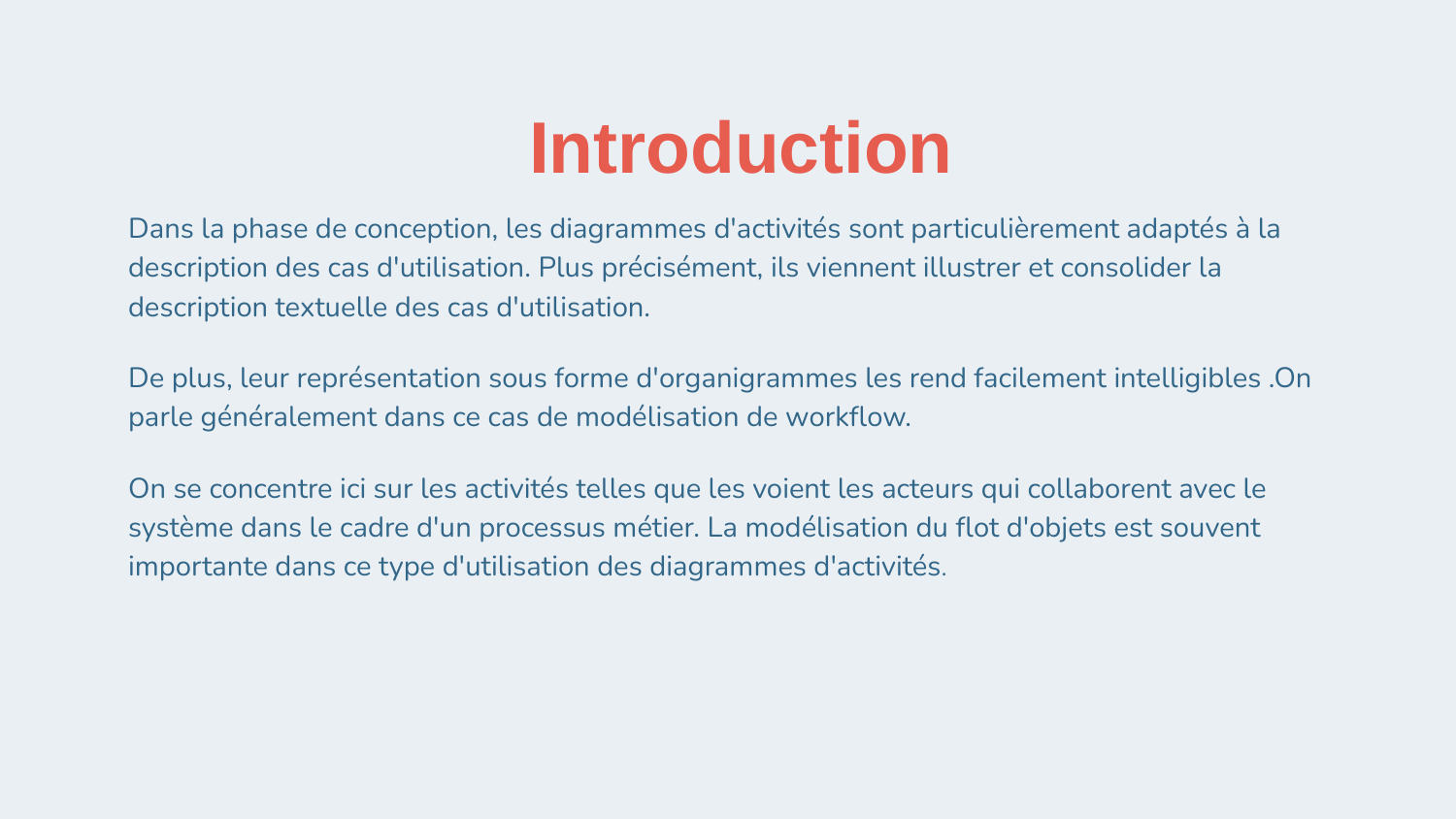

# Introduction
Dans la phase de conception, les diagrammes d'activités sont particulièrement adaptés à la description des cas d'utilisation. Plus précisément, ils viennent illustrer et consolider la description textuelle des cas d'utilisation.
De plus, leur représentation sous forme d'organigrammes les rend facilement intelligibles .On parle généralement dans ce cas de modélisation de workflow.
On se concentre ici sur les activités telles que les voient les acteurs qui collaborent avec le système dans le cadre d'un processus métier. La modélisation du flot d'objets est souvent importante dans ce type d'utilisation des diagrammes d'activités.